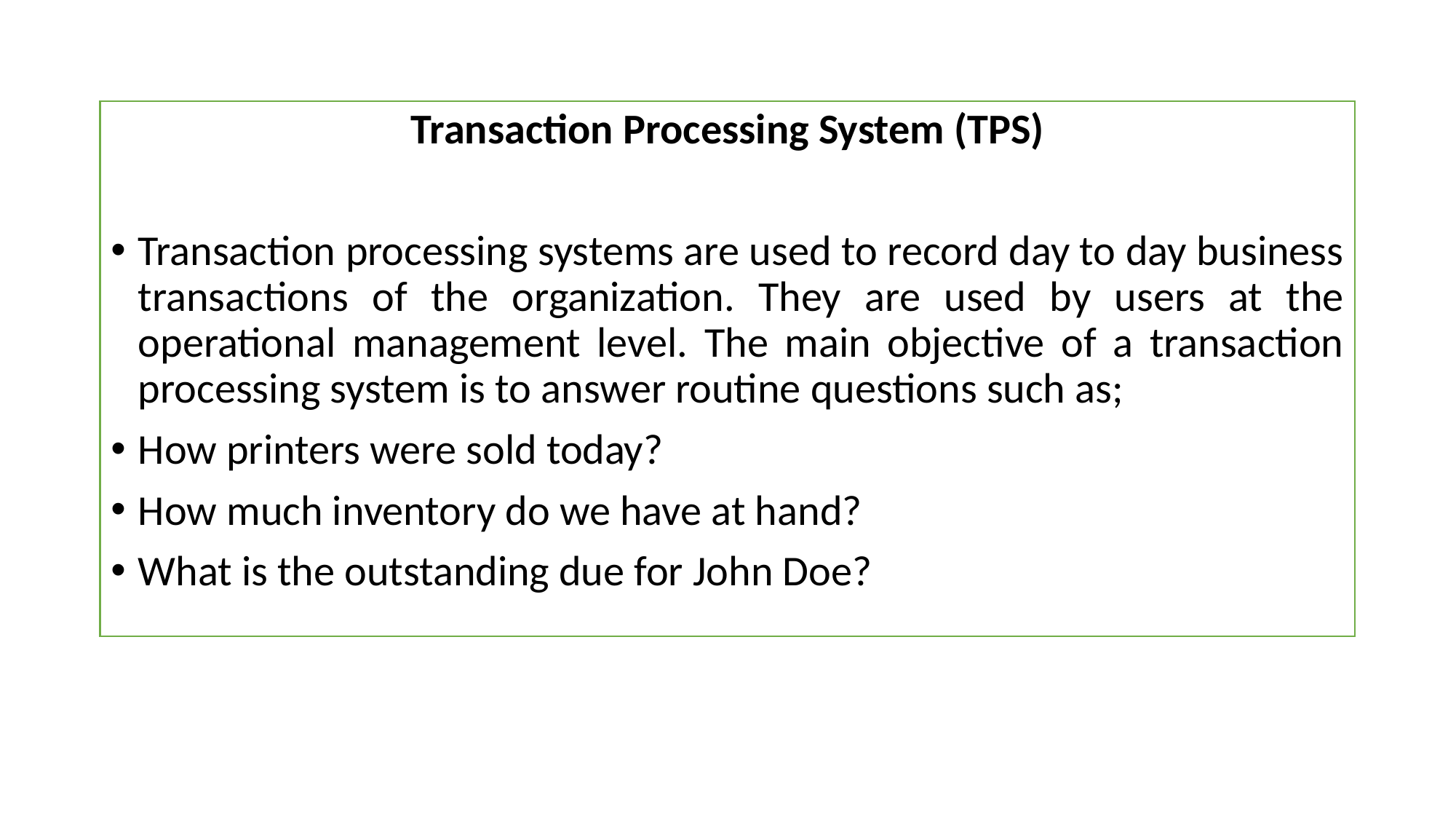

Transaction Processing System (TPS)

Transaction processing systems are used to record day to day business transactions of the organization. They are used by users at the operational management level. The main objective of a transaction processing system is to answer routine questions such as;
How printers were sold today?
How much inventory do we have at hand?
What is the outstanding due for John Doe?